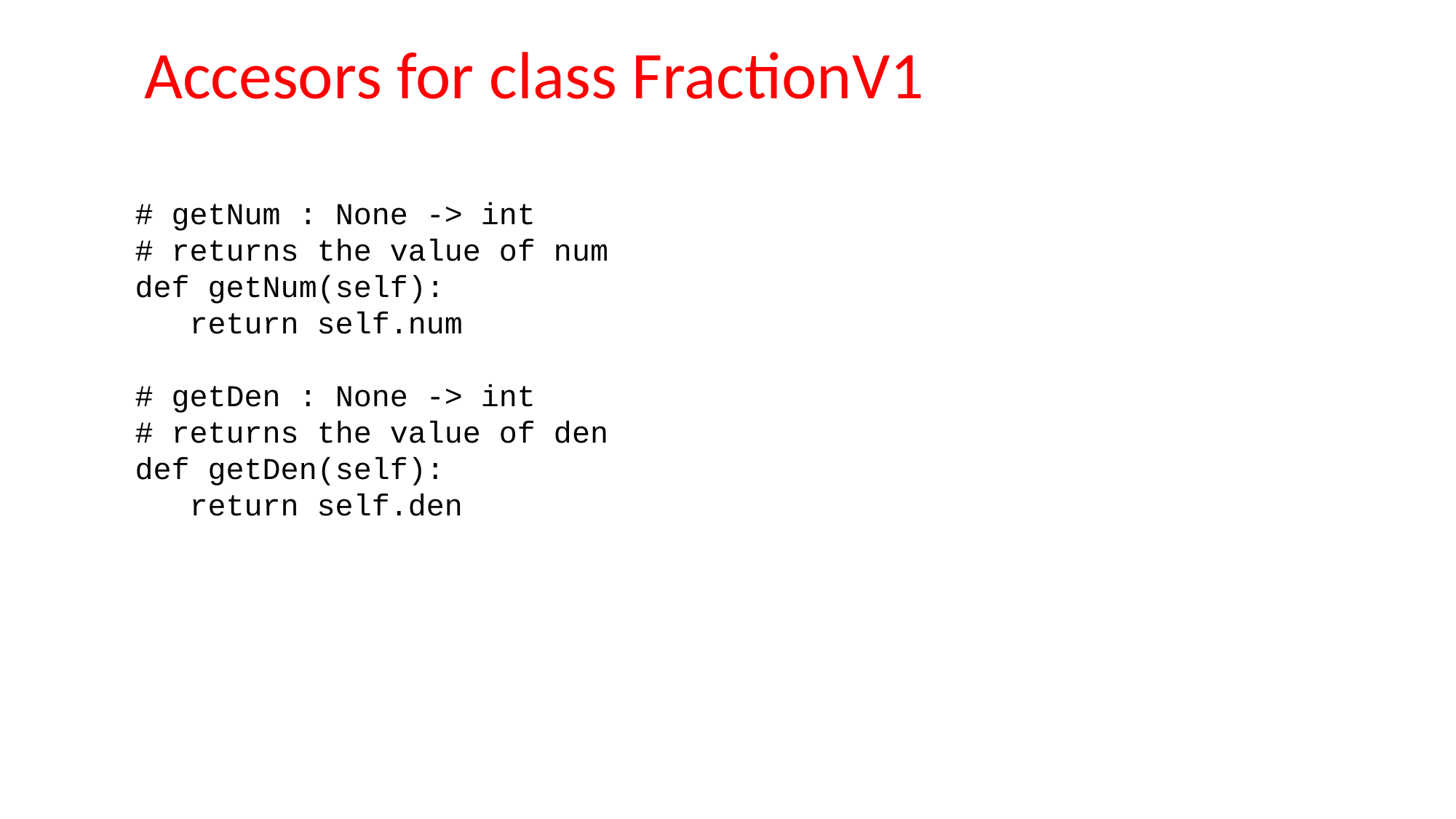

# Accesors for class FractionV1

# getNum : None -> int
# returns the value of num
def getNum(self):
   return self.num

# getDen : None -> int
# returns the value of den
def getDen(self):
   return self.den